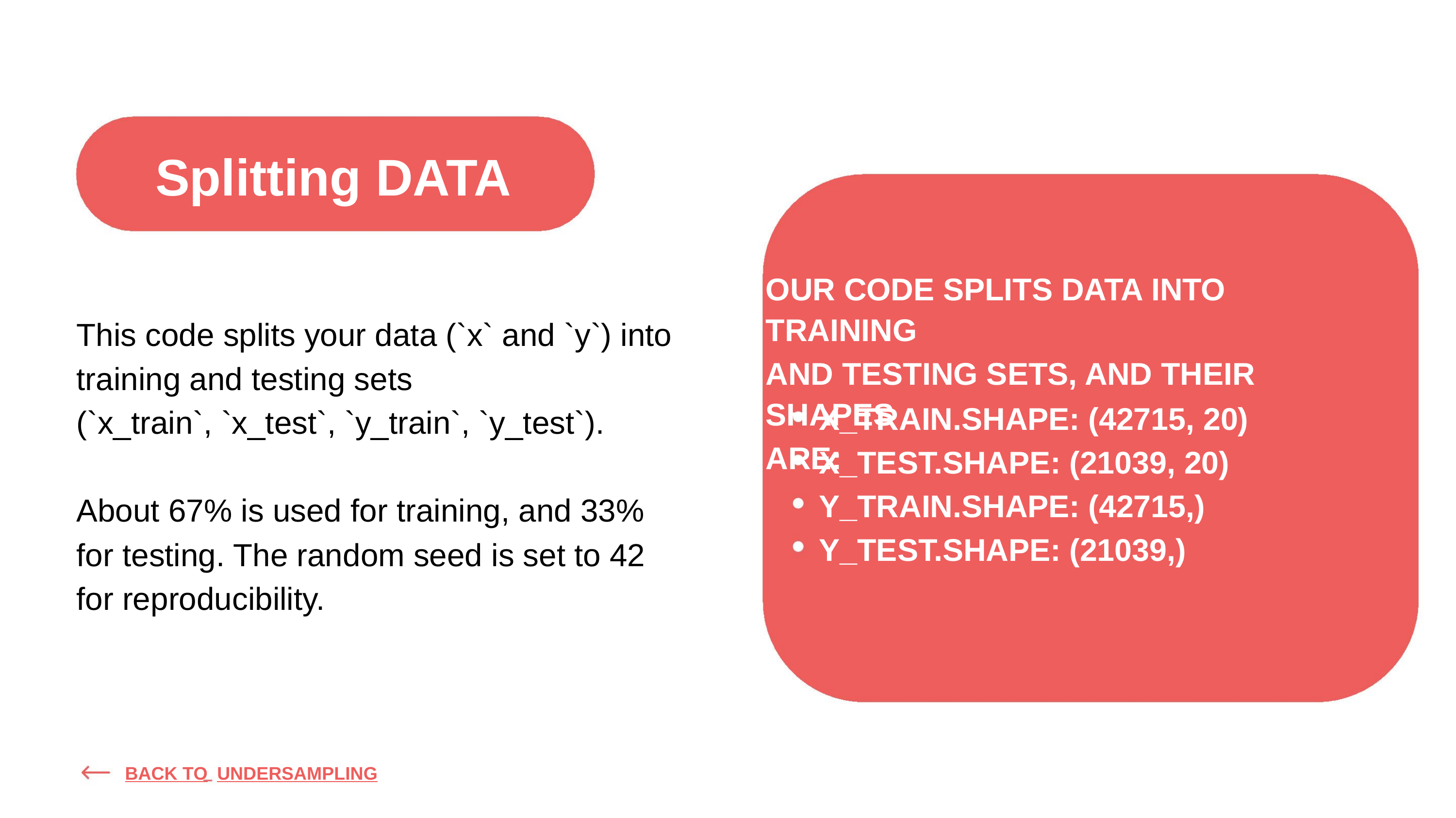

Splitting DATA
OUR CODE SPLITS DATA INTO TRAINING
AND TESTING SETS, AND THEIR SHAPES
ARE:
This code splits your data (`x` and `y`) into
training and testing sets
X_TRAIN.SHAPE: (42715, 20)
X_TEST.SHAPE: (21039, 20)
Y_TRAIN.SHAPE: (42715,)
Y_TEST.SHAPE: (21039,)
(`x_train`, `x_test`, `y_train`, `y_test`).
About 67% is used for training, and 33%
for testing. The random seed is set to 42
for reproducibility.
BACK TO UNDERSAMPLING